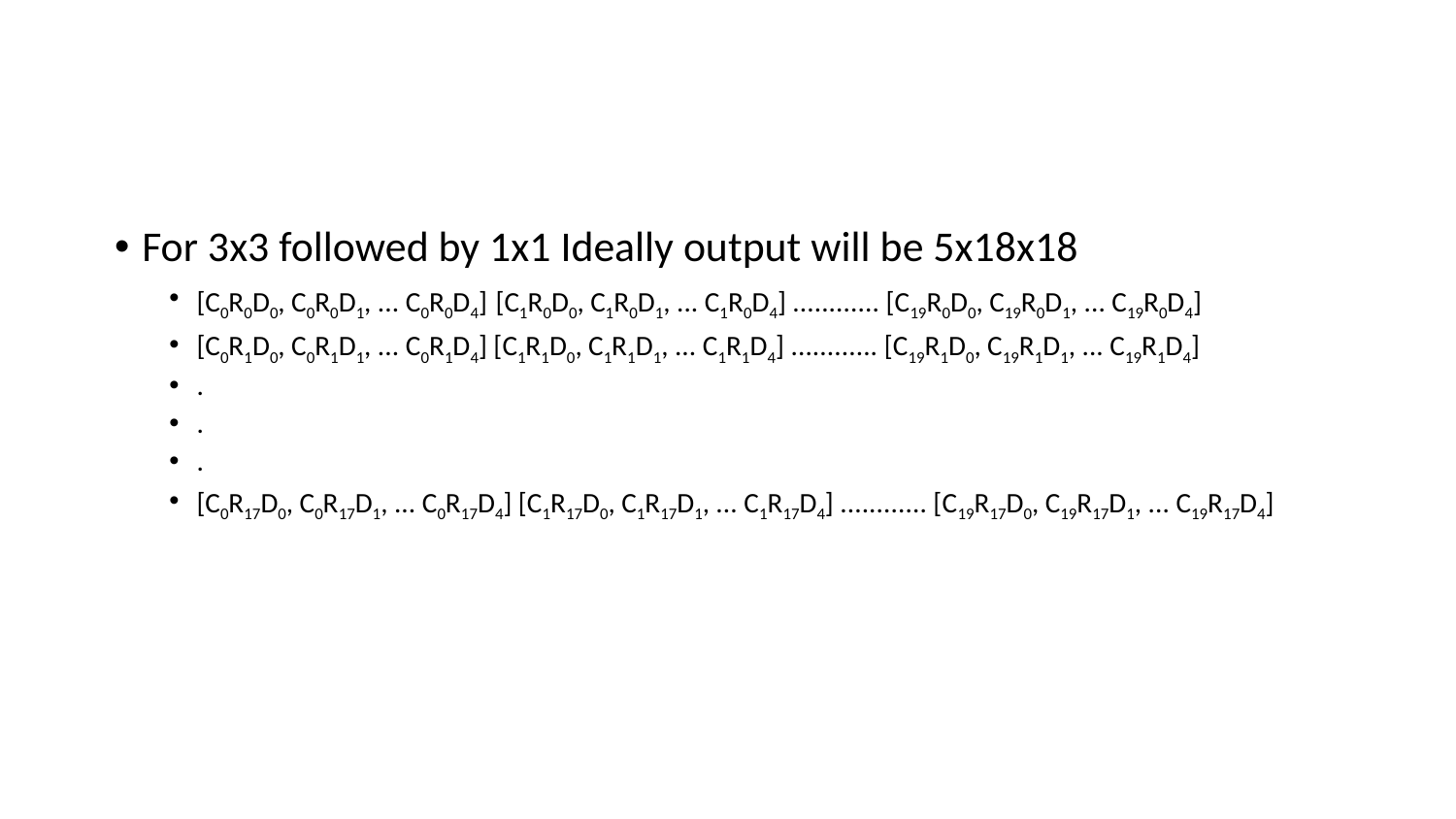

#
For 3x3 followed by 1x1 Ideally output will be 5x18x18
[C0R0D0, C0R0D1, ... C0R0D4] [C1R0D0, C1R0D1, ... C1R0D4] ............ [C19R0D0, C19R0D1, ... C19R0D4]
[C0R1D0, C0R1D1, ... C0R1D4] [C1R1D0, C1R1D1, ... C1R1D4] ............ [C19R1D0, C19R1D1, ... C19R1D4]
.
.
.
[C0R17D0, C0R17D1, ... C0R17D4] [C1R17D0, C1R17D1, ... C1R17D4] ............ [C19R17D0, C19R17D1, ... C19R17D4]